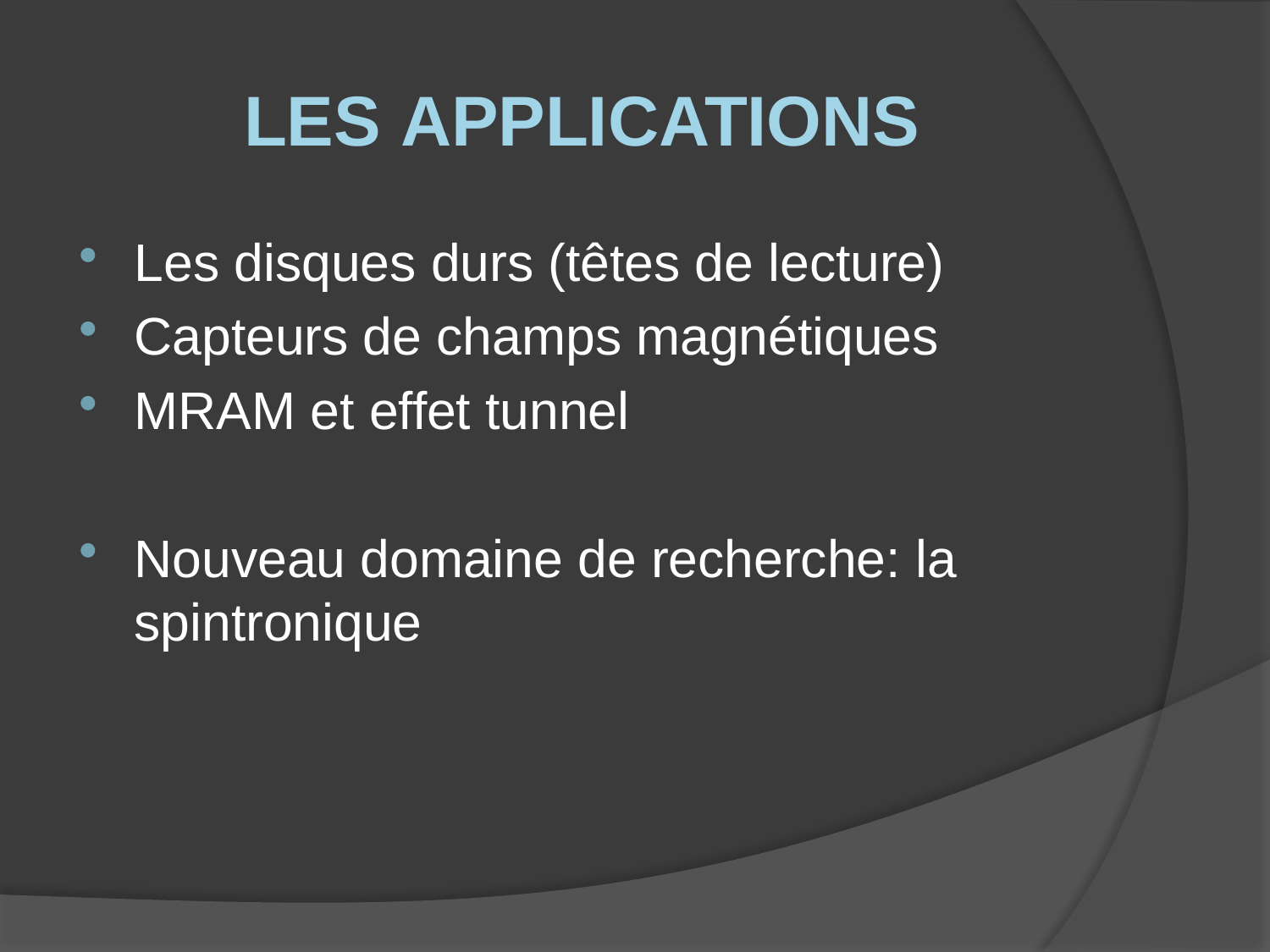

# Les applications
Les disques durs (têtes de lecture)
Capteurs de champs magnétiques
MRAM et effet tunnel

Nouveau domaine de recherche: la spintronique